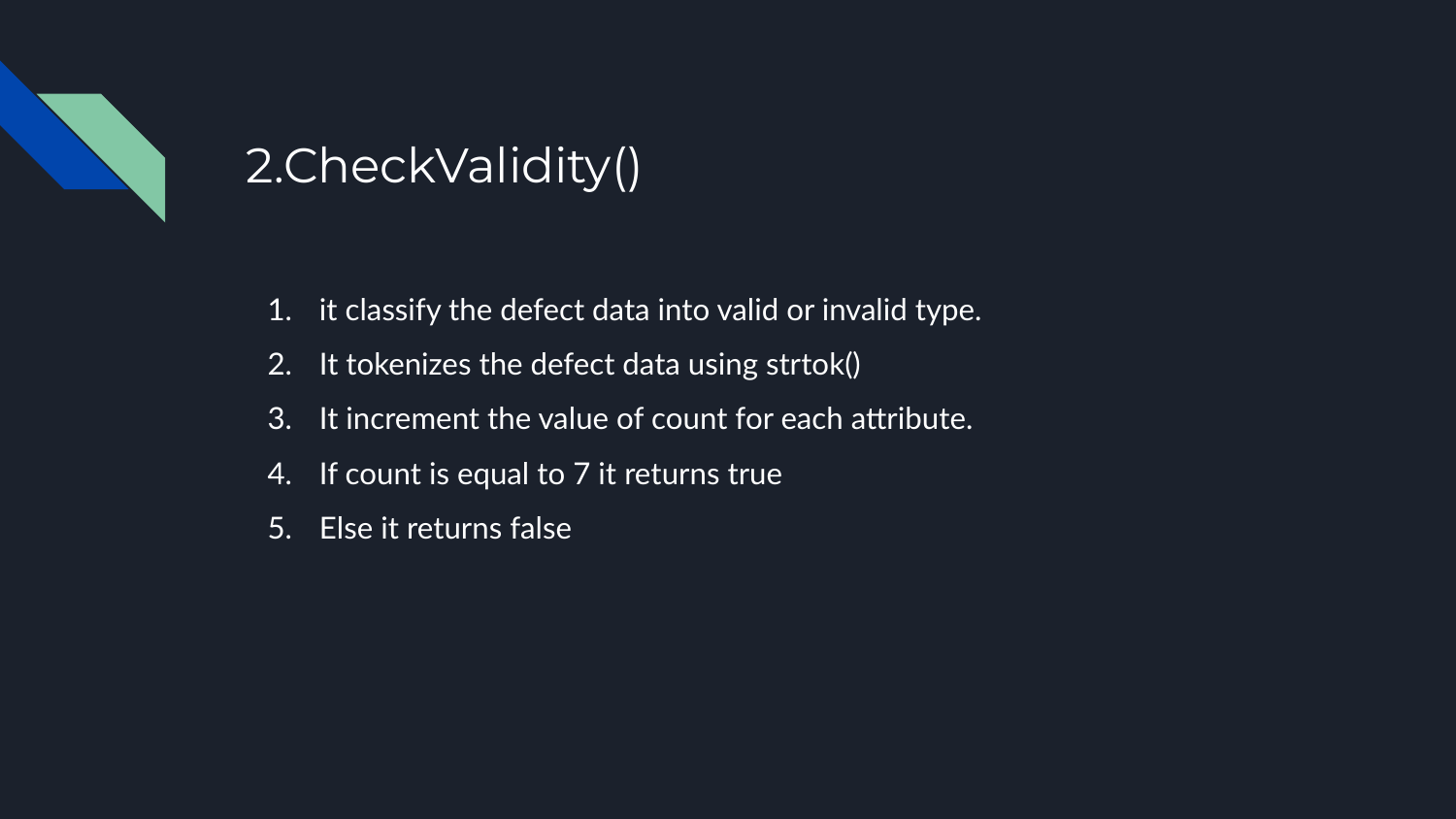

# 2.CheckValidity()
it classify the defect data into valid or invalid type.
It tokenizes the defect data using strtok()
It increment the value of count for each attribute.
If count is equal to 7 it returns true
Else it returns false